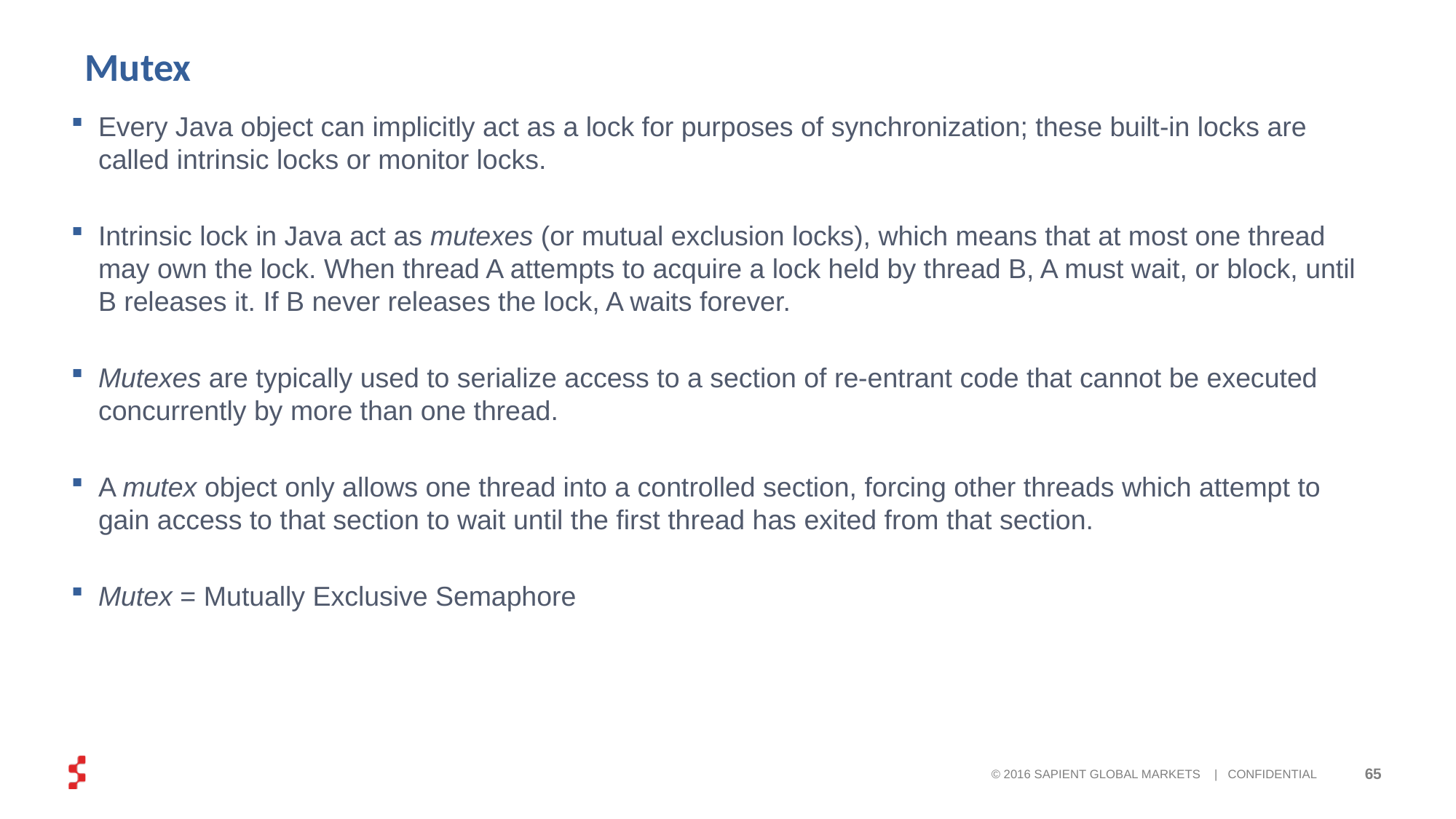

# Mutex
Every Java object can implicitly act as a lock for purposes of synchronization; these built-in locks are called intrinsic locks or monitor locks.

Intrinsic lock in Java act as mutexes (or mutual exclusion locks), which means that at most one thread may own the lock. When thread A attempts to acquire a lock held by thread B, A must wait, or block, until B releases it. If B never releases the lock, A waits forever.

Mutexes are typically used to serialize access to a section of re-entrant code that cannot be executed concurrently by more than one thread.

A mutex object only allows one thread into a controlled section, forcing other threads which attempt to gain access to that section to wait until the first thread has exited from that section.

Mutex = Mutually Exclusive Semaphore